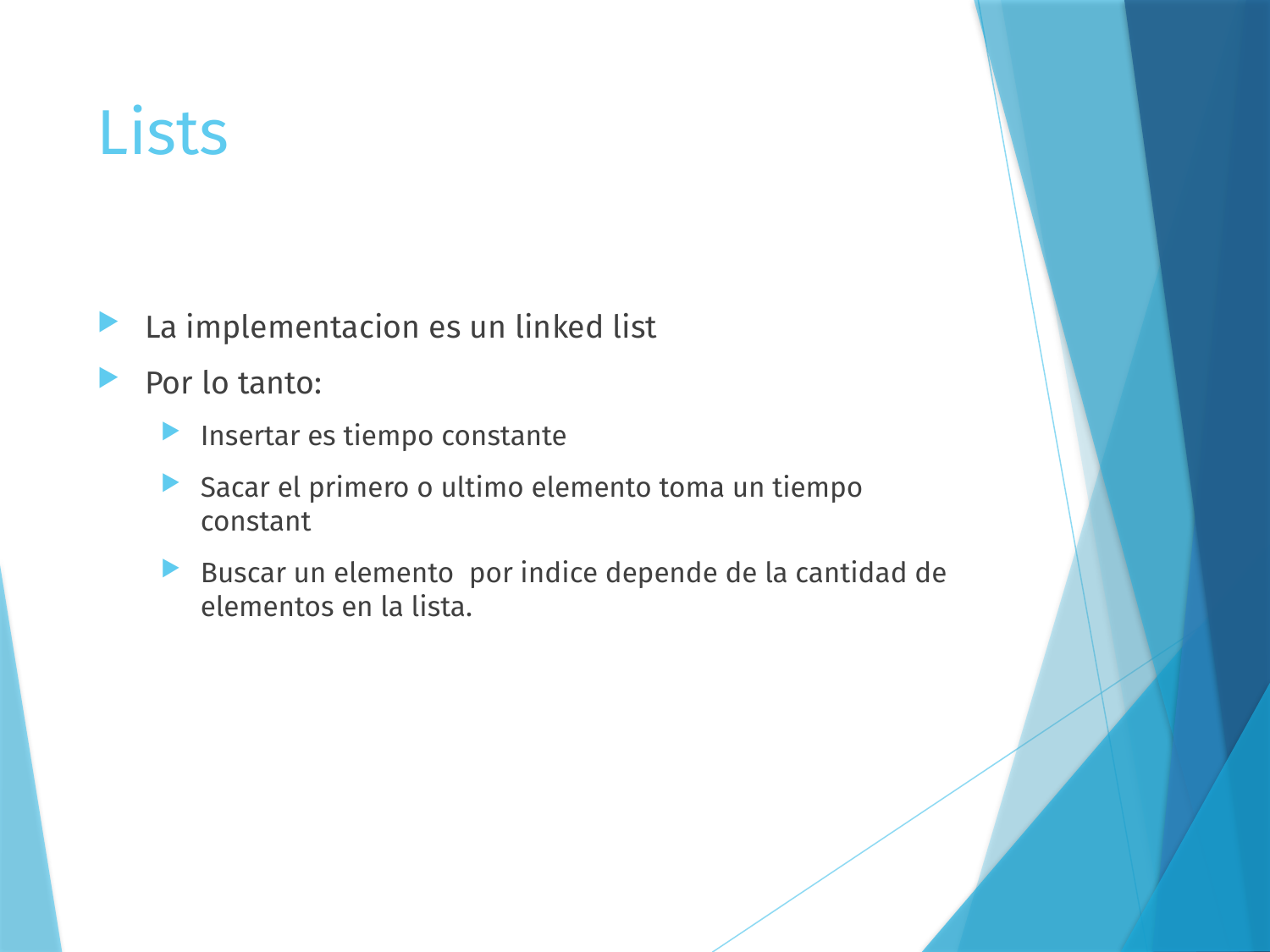

# Lists
La implementacion es un linked list
Por lo tanto:
Insertar es tiempo constante
Sacar el primero o ultimo elemento toma un tiempo constant
Buscar un elemento  por indice depende de la cantidad de elementos en la lista.